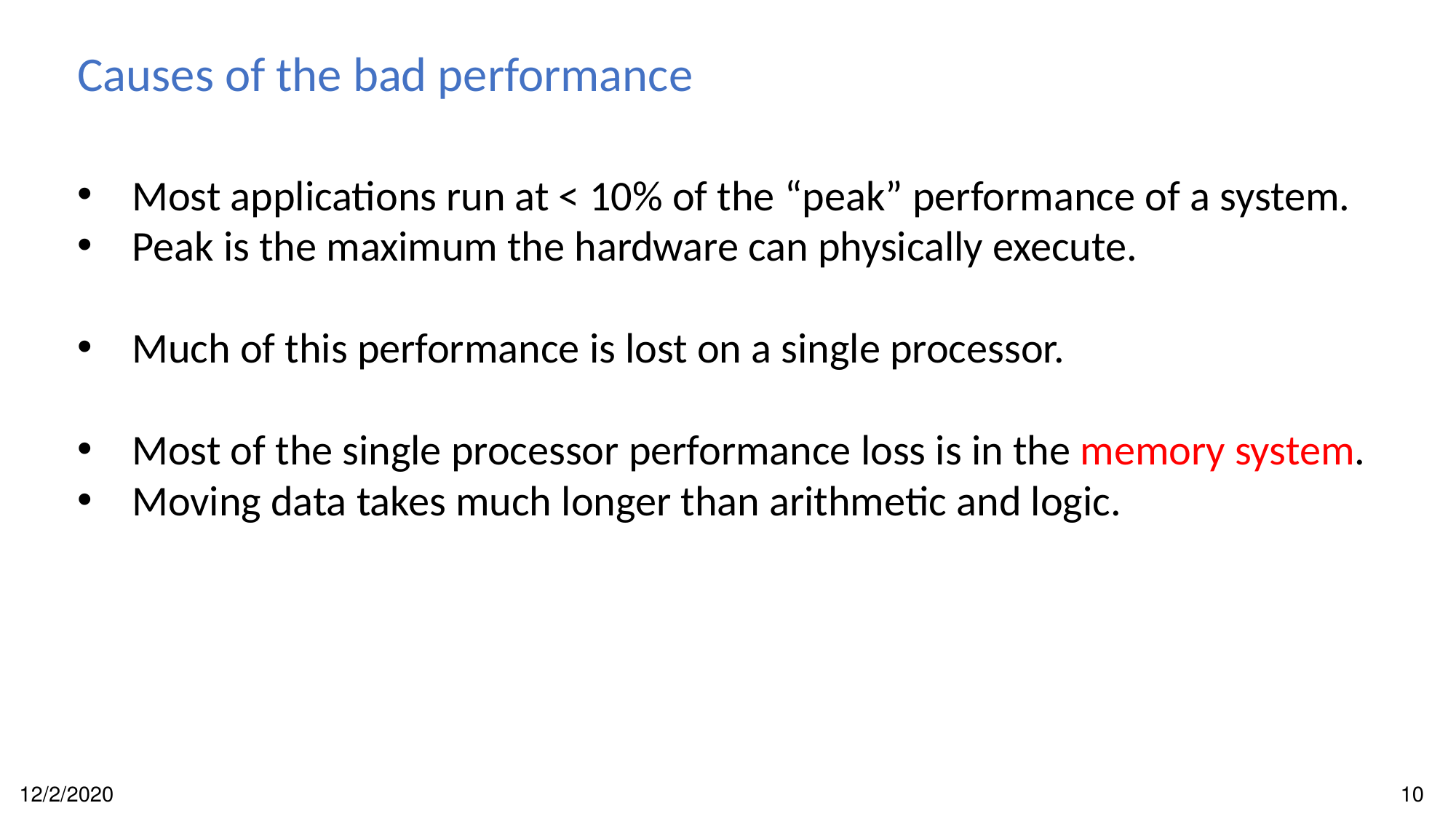

Causes of the bad performance
Most applications run at < 10% of the “peak” performance of a system.
Peak is the maximum the hardware can physically execute.

Much of this performance is lost on a single processor.

Most of the single processor performance loss is in the memory system.
Moving data takes much longer than arithmetic and logic.
12/2/2020
10